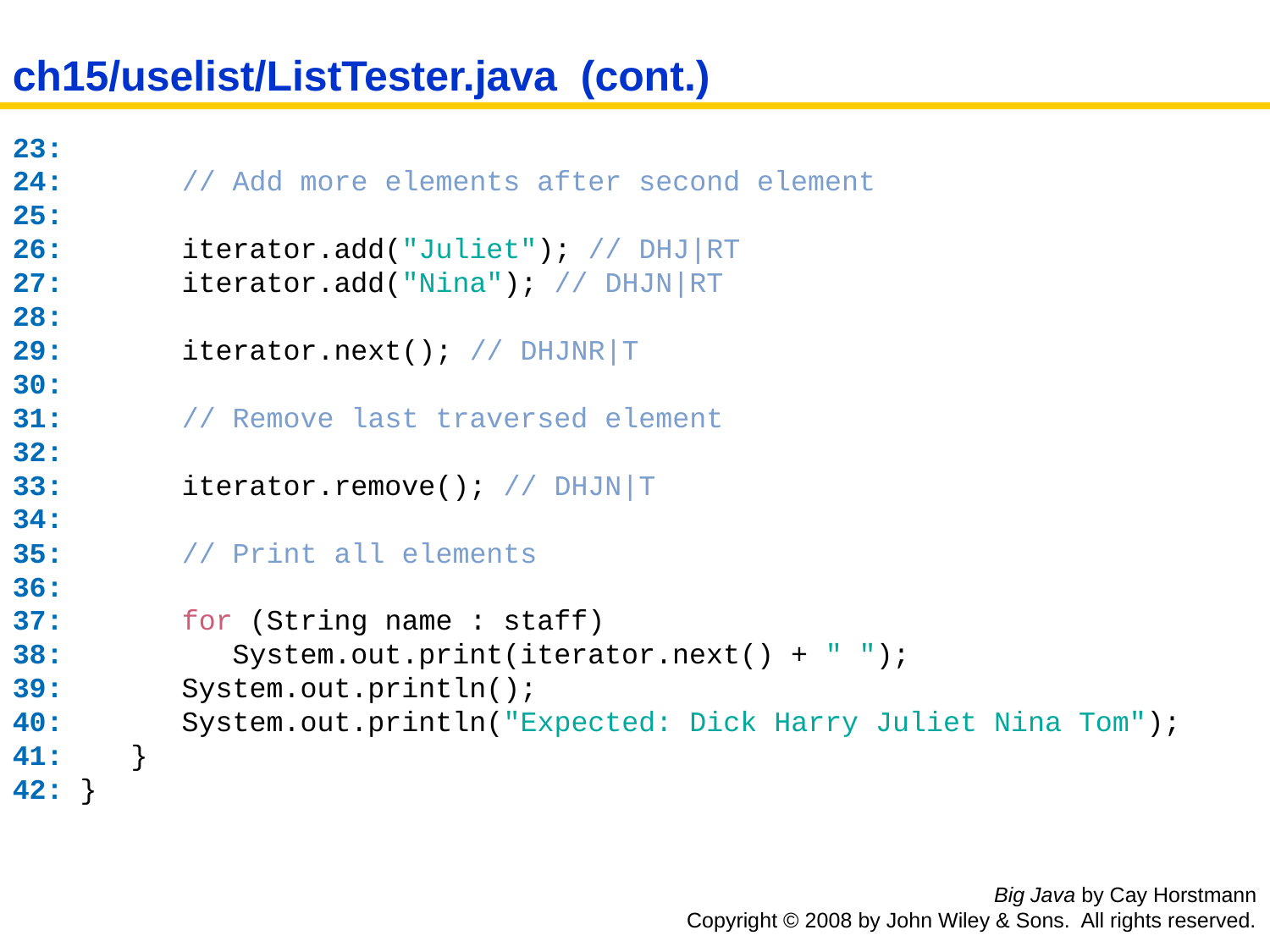

ch15/uselist/ListTester.java  (cont.)

23:
24:       // Add more elements after second element
25:
26:       iterator.add("Juliet"); // DHJ|RT
27:       iterator.add("Nina"); // DHJN|RT
28:
29:       iterator.next(); // DHJNR|T
30:
31:       // Remove last traversed element
32:
33:       iterator.remove(); // DHJN|T
34:
35:       // Print all elements
36:
37:       for (String name : staff)
38:          System.out.print(iterator.next() + " ");
39:       System.out.println();
40:       System.out.println("Expected: Dick Harry Juliet Nina Tom");
41:    }
42: }
Big Java by Cay Horstmann
Copyright © 2008 by John Wiley & Sons.  All rights reserved.